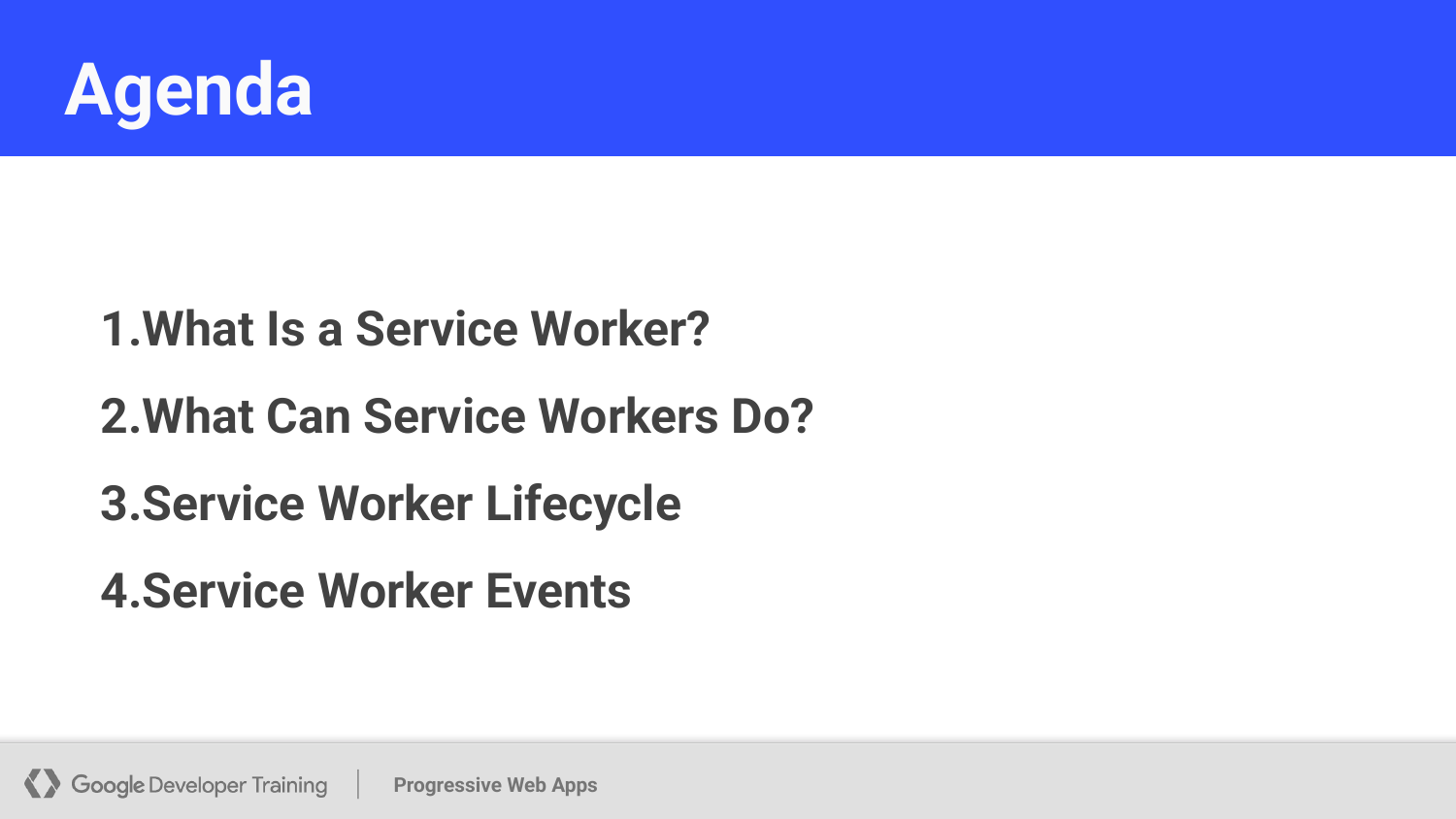

# Agenda
What Is a Service Worker?
What Can Service Workers Do?
Service Worker Lifecycle
Service Worker Events